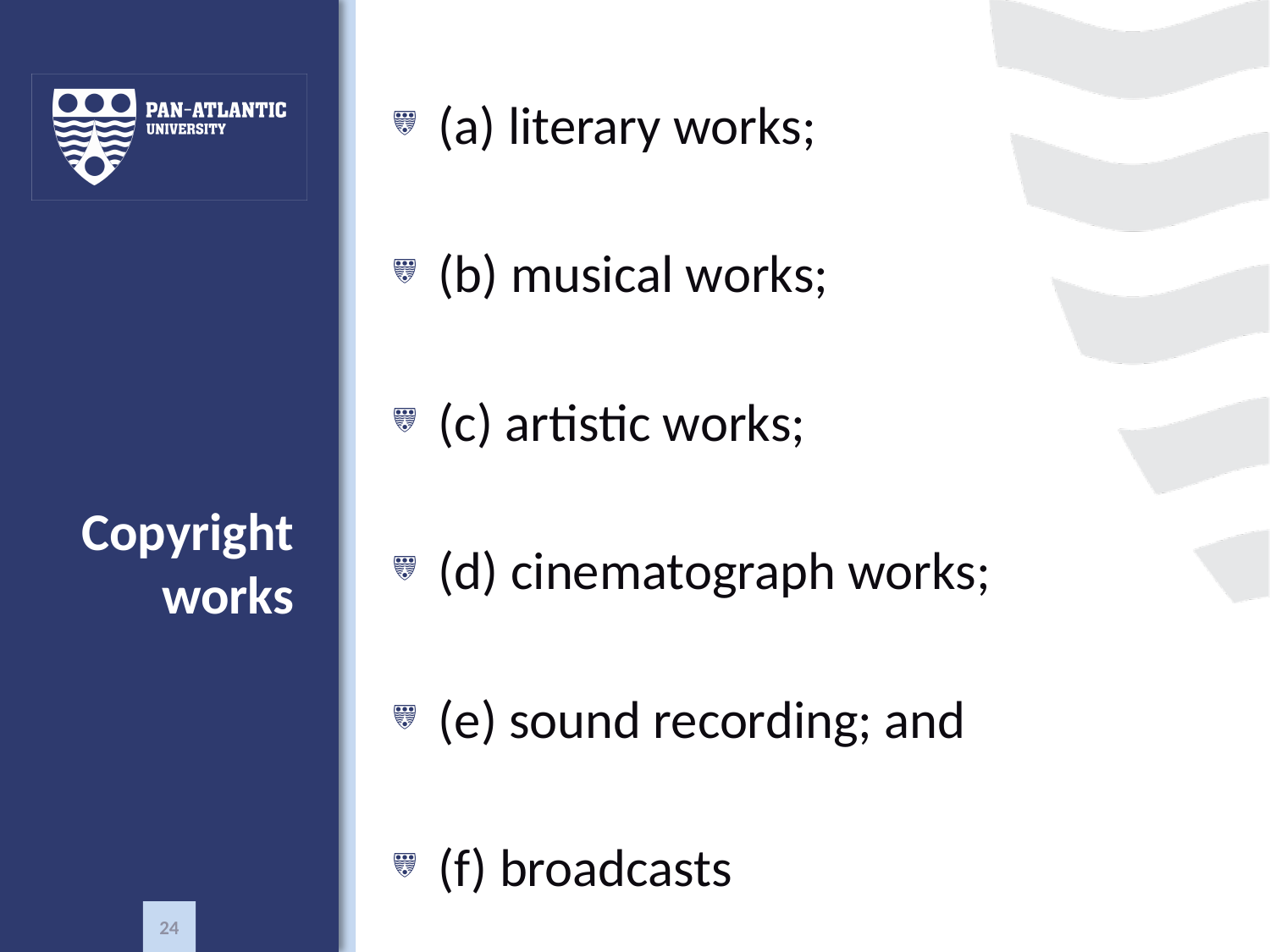

(a) literary works;

(b) musical works;

(c) artistic works;

(d) cinematograph works;

(e) sound recording; and

(f) broadcasts
# Copyright works
24